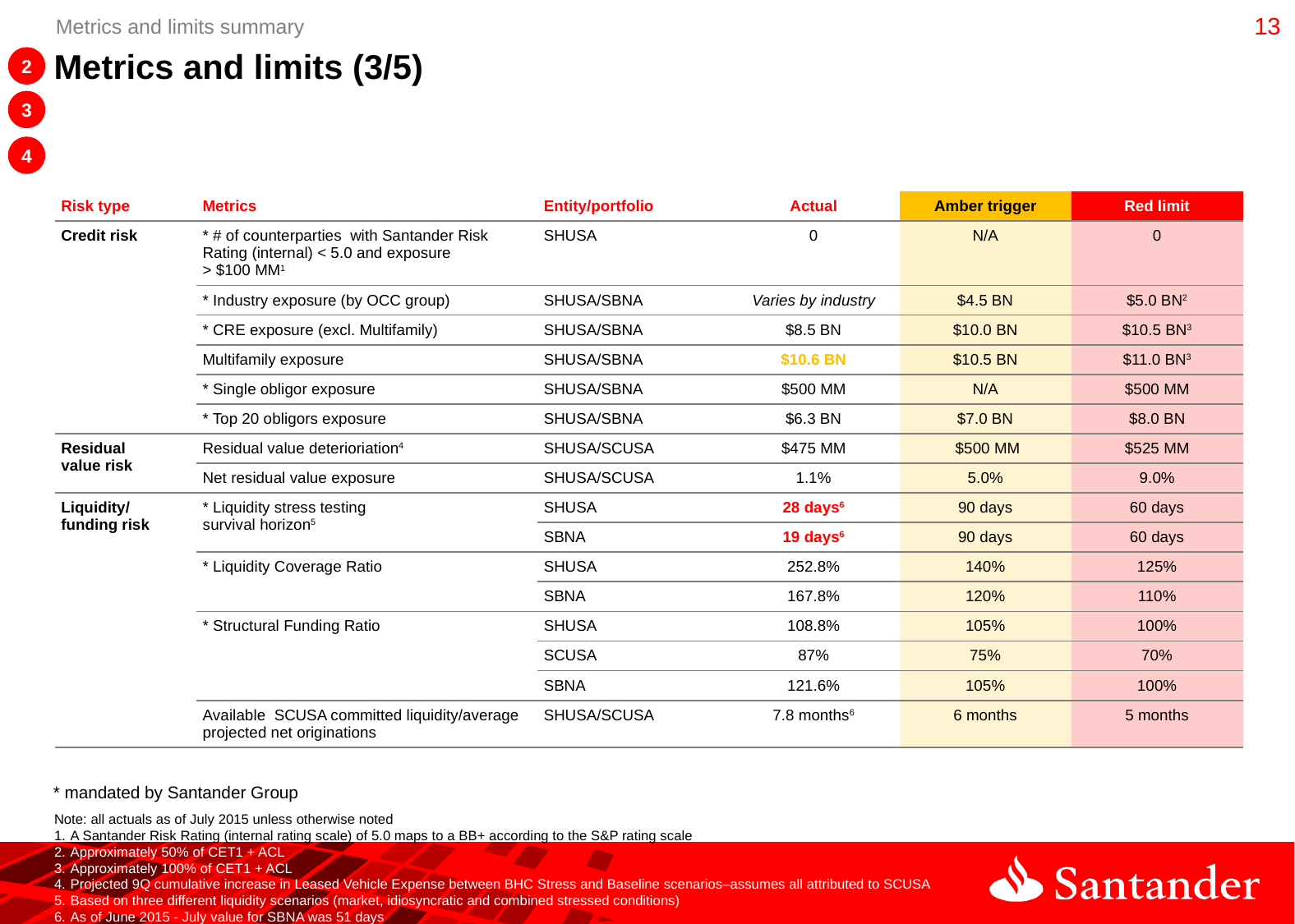

13
Metrics and limits summary
2
# Metrics and limits (3/5)
3
4
| Risk type | Metrics | Entity/portfolio | Actual | Amber trigger | Red limit |
| --- | --- | --- | --- | --- | --- |
| Credit risk | \* # of counterparties with Santander Risk Rating (internal) < 5.0 and exposure > $100 MM1 | SHUSA | 0 | N/A | 0 |
|  | \* Industry exposure (by OCC group) | SHUSA/SBNA | Varies by industry | $4.5 BN | $5.0 BN2 |
|  | \* CRE exposure (excl. Multifamily) | SHUSA/SBNA | $8.5 BN | $10.0 BN | $10.5 BN3 |
|  | Multifamily exposure | SHUSA/SBNA | $10.6 BN | $10.5 BN | $11.0 BN3 |
|  | \* Single obligor exposure | SHUSA/SBNA | $500 MM | N/A | $500 MM |
|  | \* Top 20 obligors exposure | SHUSA/SBNA | $6.3 BN | $7.0 BN | $8.0 BN |
| Residual value risk | Residual value deterioriation4 | SHUSA/SCUSA | $475 MM | $500 MM | $525 MM |
|  | Net residual value exposure | SHUSA/SCUSA | 1.1% | 5.0% | 9.0% |
| Liquidity/ funding risk | \* Liquidity stress testing survival horizon5 | SHUSA | 28 days6 | 90 days | 60 days |
|  |  | SBNA | 19 days6 | 90 days | 60 days |
|  | \* Liquidity Coverage Ratio | SHUSA | 252.8% | 140% | 125% |
|  |  | SBNA | 167.8% | 120% | 110% |
|  | \* Structural Funding Ratio | SHUSA | 108.8% | 105% | 100% |
|  |  | SCUSA | 87% | 75% | 70% |
|  |  | SBNA | 121.6% | 105% | 100% |
|  | Available SCUSA committed liquidity/average projected net originations | SHUSA/SCUSA | 7.8 months6 | 6 months | 5 months |
* mandated by Santander Group
Note: all actuals as of July 2015 unless otherwise noted
A Santander Risk Rating (internal rating scale) of 5.0 maps to a BB+ according to the S&P rating scale
Approximately 50% of CET1 + ACL
Approximately 100% of CET1 + ACL
Projected 9Q cumulative increase in Leased Vehicle Expense between BHC Stress and Baseline scenarios–assumes all attributed to SCUSA
Based on three different liquidity scenarios (market, idiosyncratic and combined stressed conditions)
As of June 2015 - July value for SBNA was 51 days